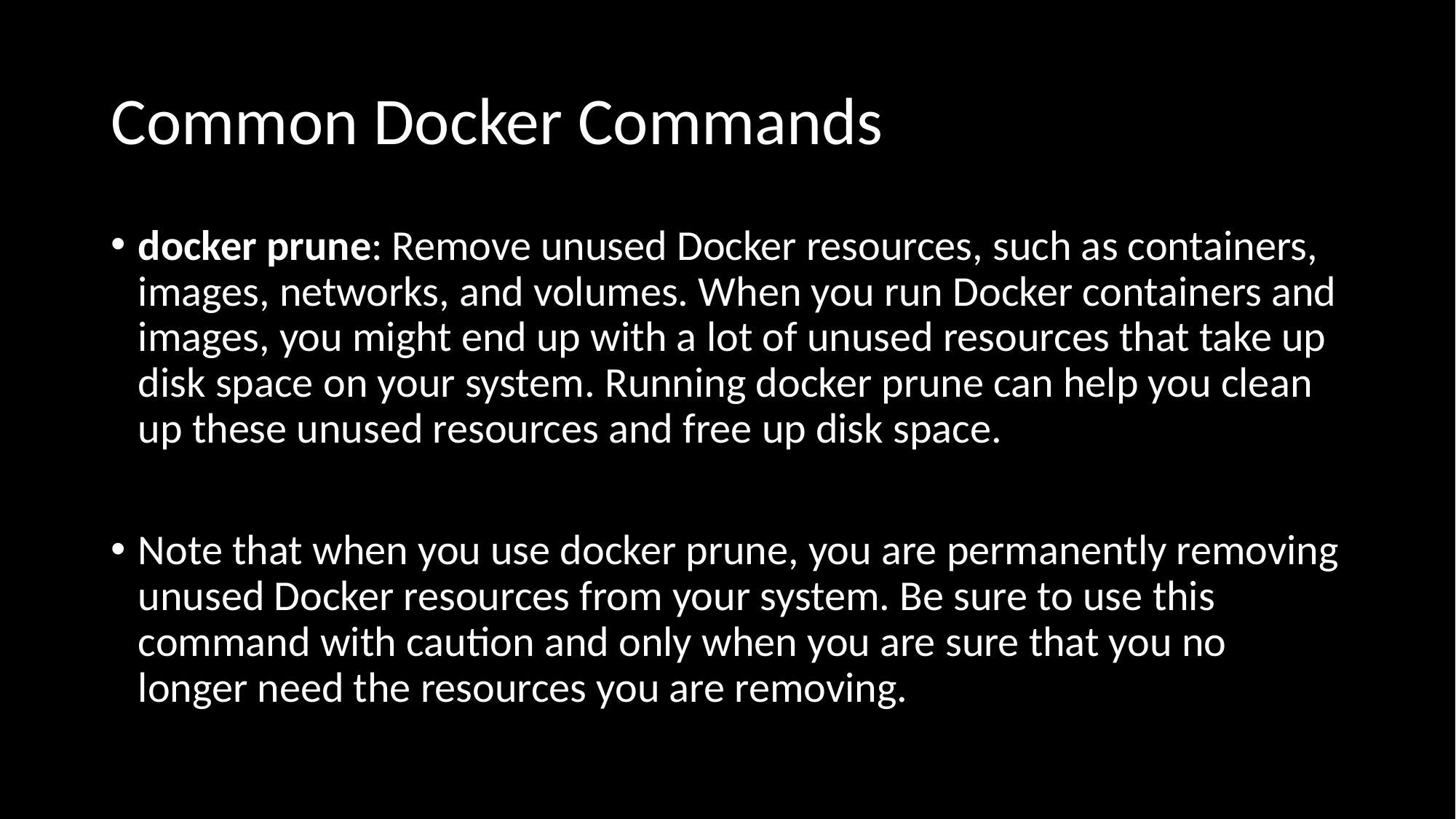

# Common Docker Commands
docker prune: Remove unused Docker resources, such as containers, images, networks, and volumes. When you run Docker containers and images, you might end up with a lot of unused resources that take up disk space on your system. Running docker prune can help you clean up these unused resources and free up disk space.

Note that when you use docker prune, you are permanently removing unused Docker resources from your system. Be sure to use this command with caution and only when you are sure that you no longer need the resources you are removing.